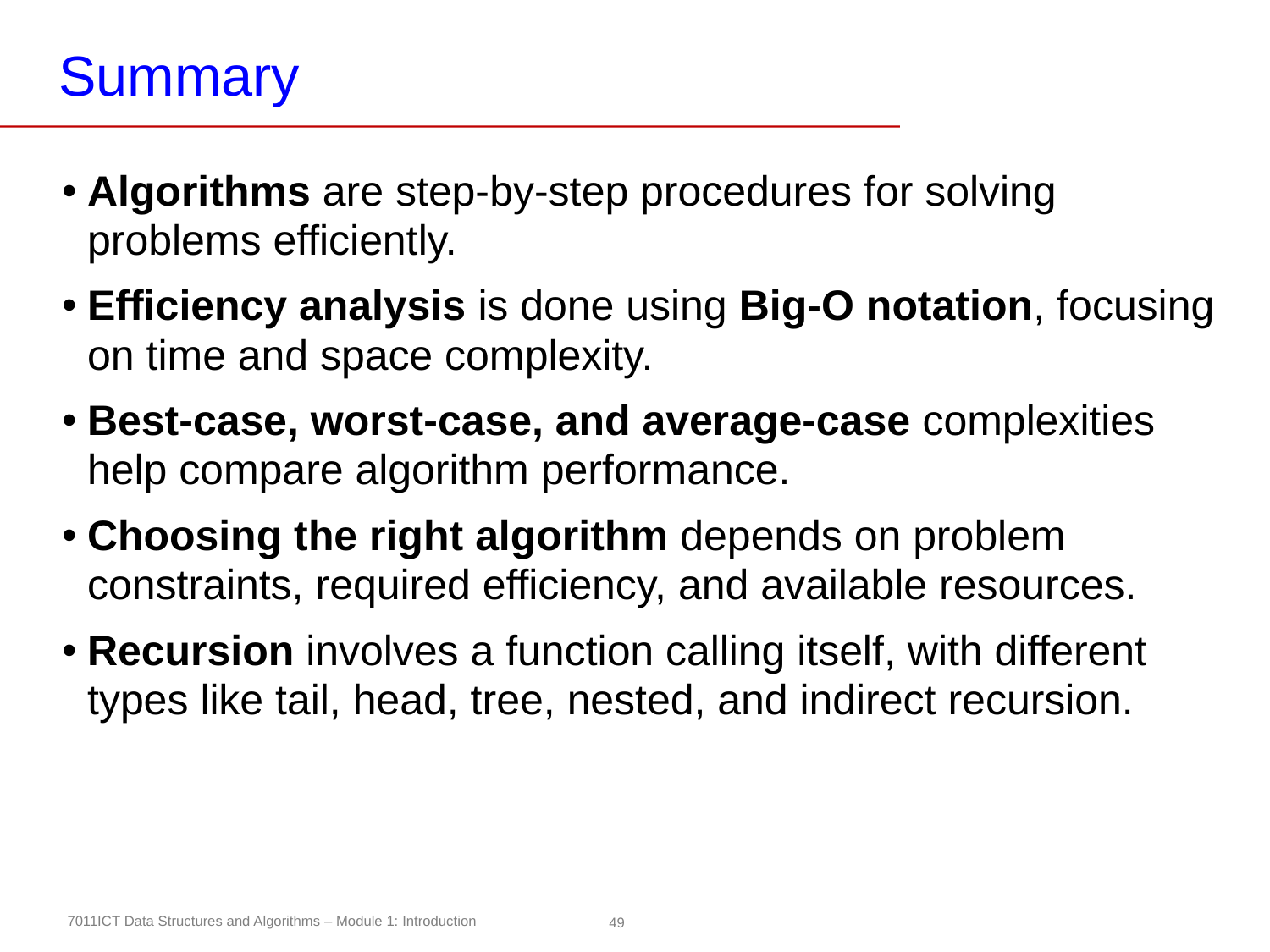

# Summary
Algorithms are step-by-step procedures for solving problems efficiently.
Efficiency analysis is done using Big-O notation, focusing on time and space complexity.
Best-case, worst-case, and average-case complexities help compare algorithm performance.
Choosing the right algorithm depends on problem constraints, required efficiency, and available resources.
Recursion involves a function calling itself, with different types like tail, head, tree, nested, and indirect recursion.